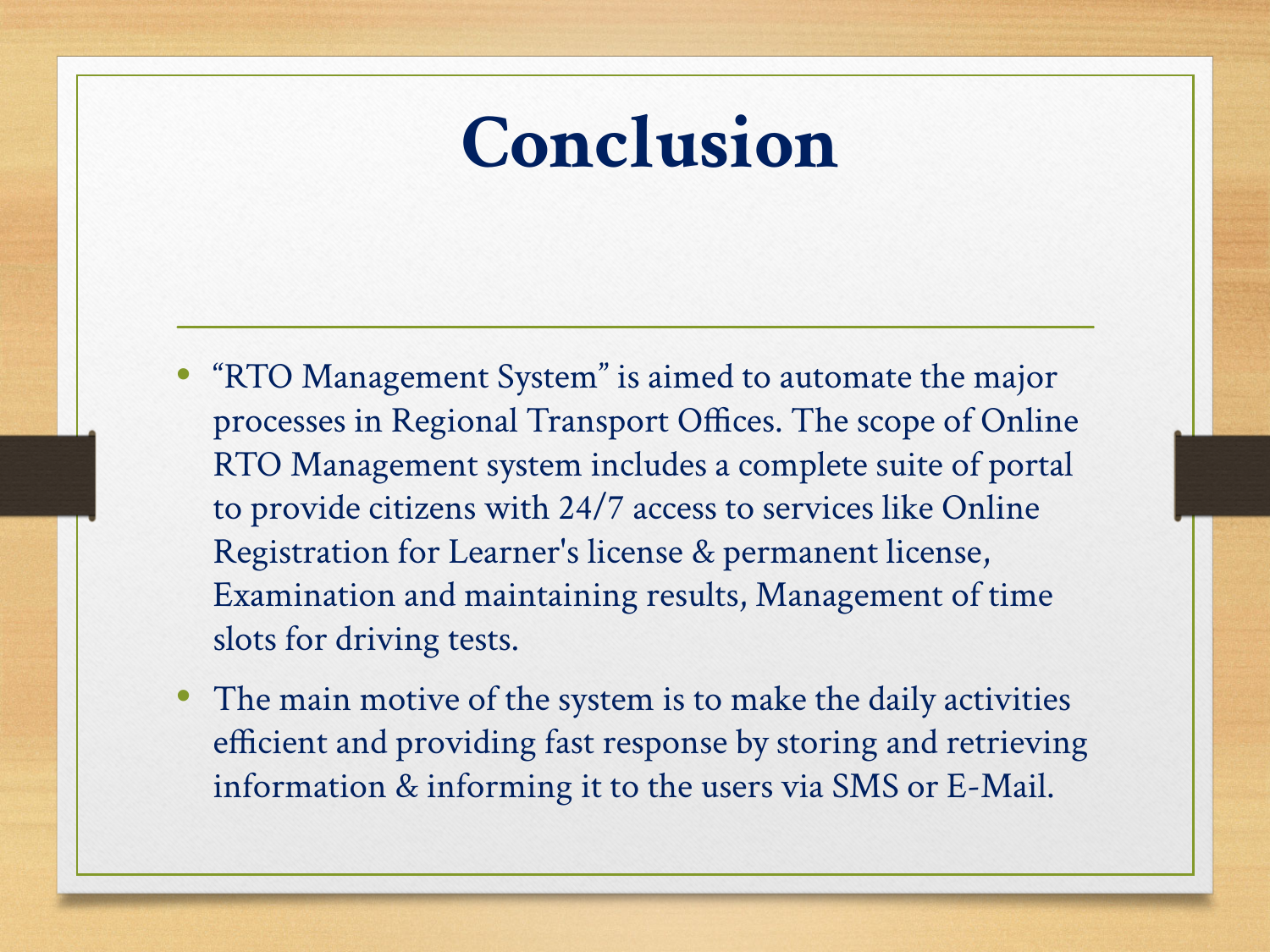

# Conclusion
“RTO Management System” is aimed to automate the major processes in Regional Transport Offices. The scope of Online RTO Management system includes a complete suite of portal to provide citizens with 24/7 access to services like Online Registration for Learner's license & permanent license, Examination and maintaining results, Management of time slots for driving tests.
The main motive of the system is to make the daily activities efficient and providing fast response by storing and retrieving information & informing it to the users via SMS or E-Mail.